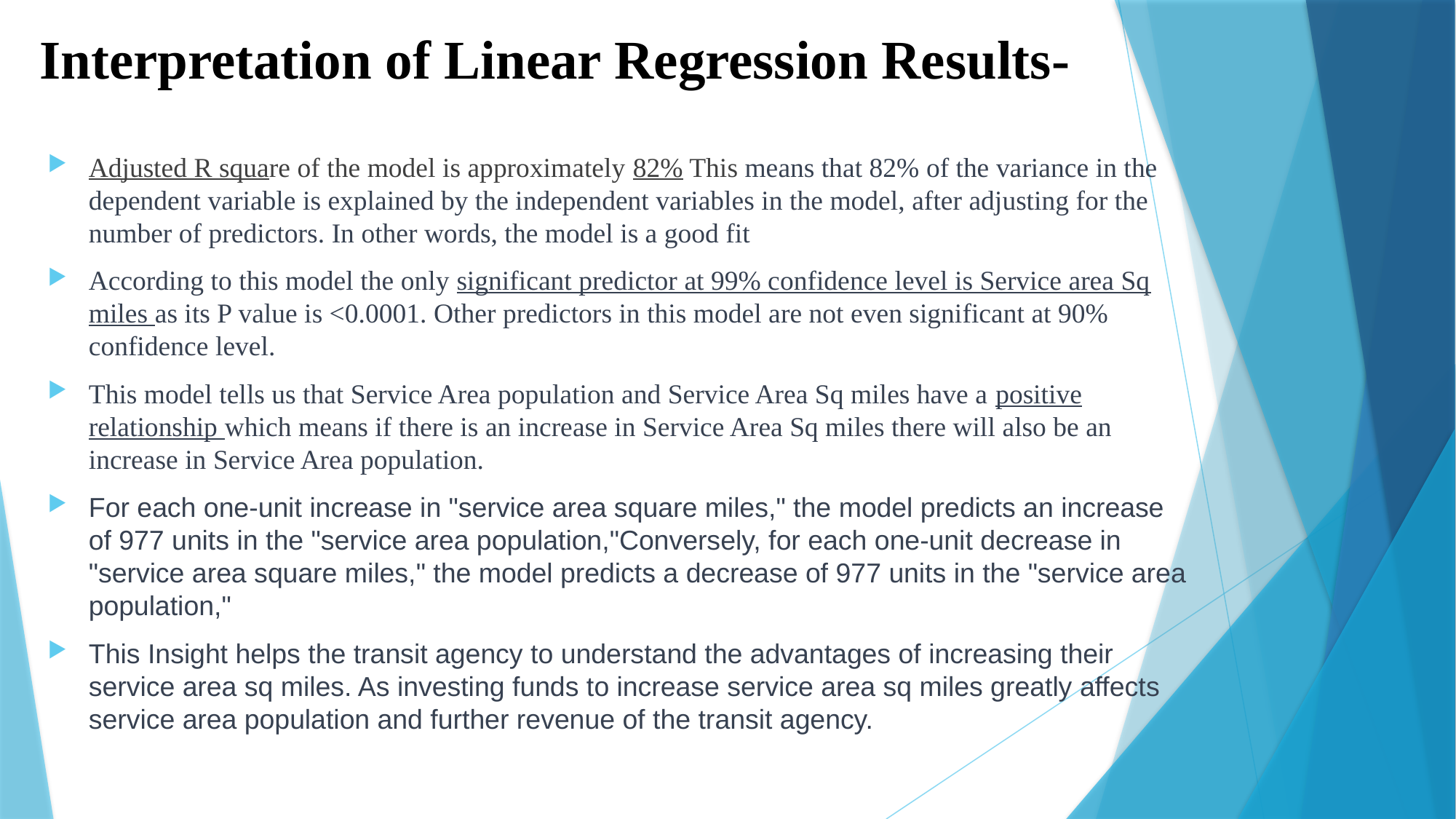

# Interpretation of Linear Regression Results-
Adjusted R square of the model is approximately 82% This means that 82% of the variance in the dependent variable is explained by the independent variables in the model, after adjusting for the number of predictors. In other words, the model is a good fit
According to this model the only significant predictor at 99% confidence level is Service area Sq miles as its P value is <0.0001. Other predictors in this model are not even significant at 90% confidence level.
This model tells us that Service Area population and Service Area Sq miles have a positive relationship which means if there is an increase in Service Area Sq miles there will also be an increase in Service Area population.
For each one-unit increase in "service area square miles," the model predicts an increase of 977 units in the "service area population,"Conversely, for each one-unit decrease in "service area square miles," the model predicts a decrease of 977 units in the "service area population,"
This Insight helps the transit agency to understand the advantages of increasing their service area sq miles. As investing funds to increase service area sq miles greatly affects service area population and further revenue of the transit agency.